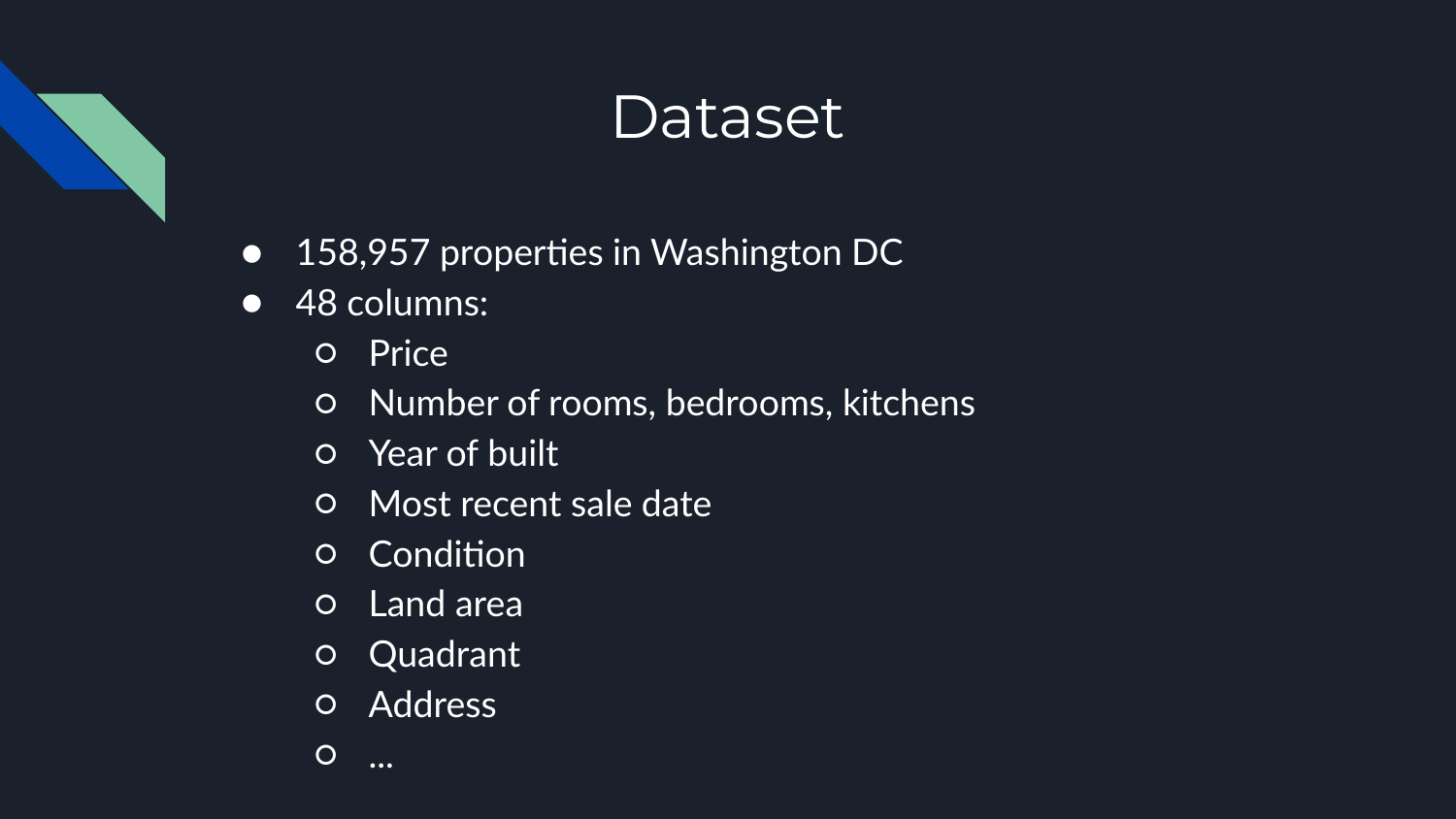

# Dataset
158,957 properties in Washington DC
48 columns:
Price
Number of rooms, bedrooms, kitchens
Year of built
Most recent sale date
Condition
Land area
Quadrant
Address
...